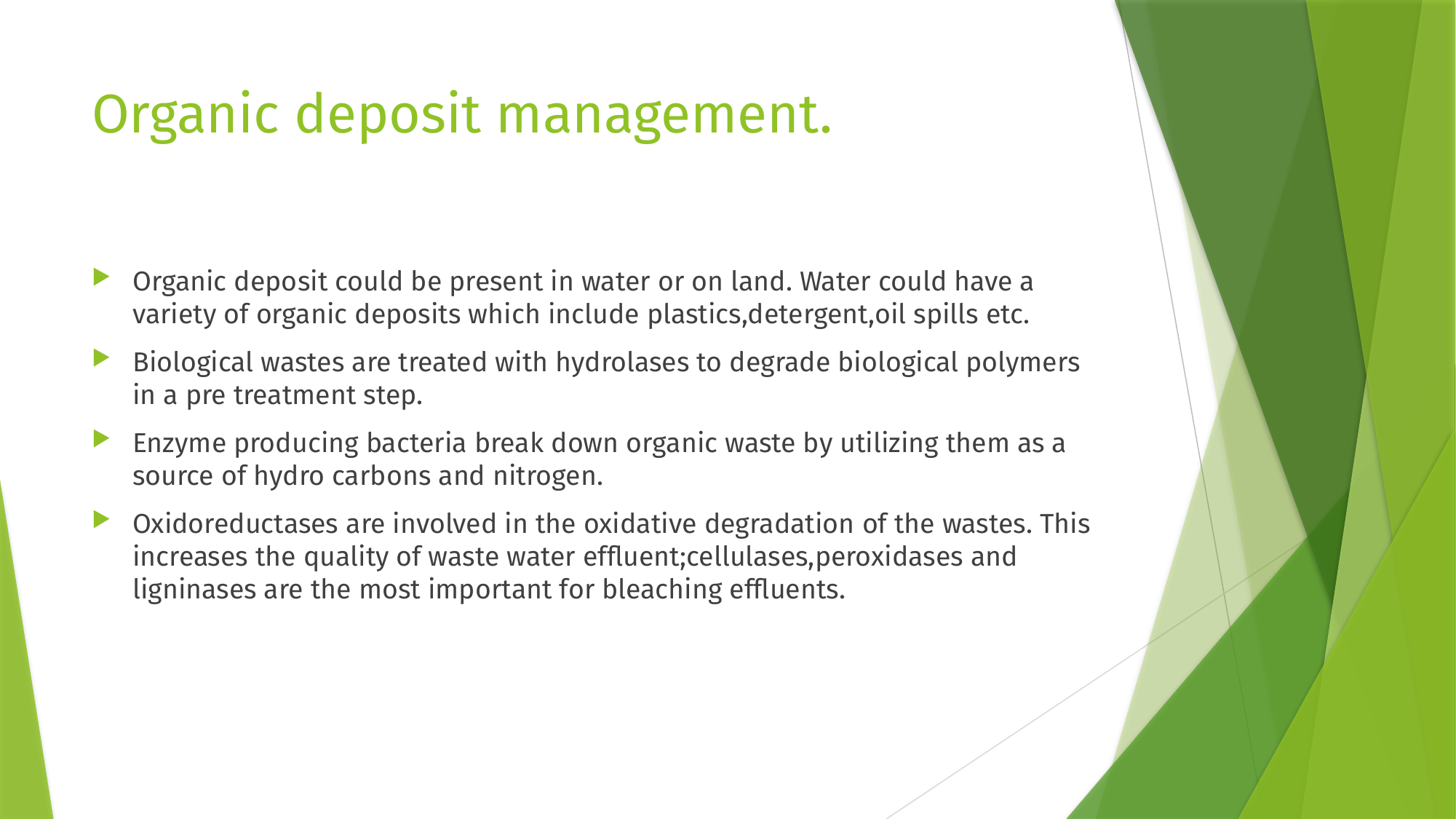

# Organic deposit management.
Organic deposit could be present in water or on land. Water could have a variety of organic deposits which include plastics,detergent,oil spills etc.
Biological wastes are treated with hydrolases to degrade biological polymers in a pre treatment step.
Enzyme producing bacteria break down organic waste by utilizing them as a source of hydro carbons and nitrogen.
Oxidoreductases are involved in the oxidative degradation of the wastes. This increases the quality of waste water effluent;cellulases,peroxidases and ligninases are the most important for bleaching effluents.